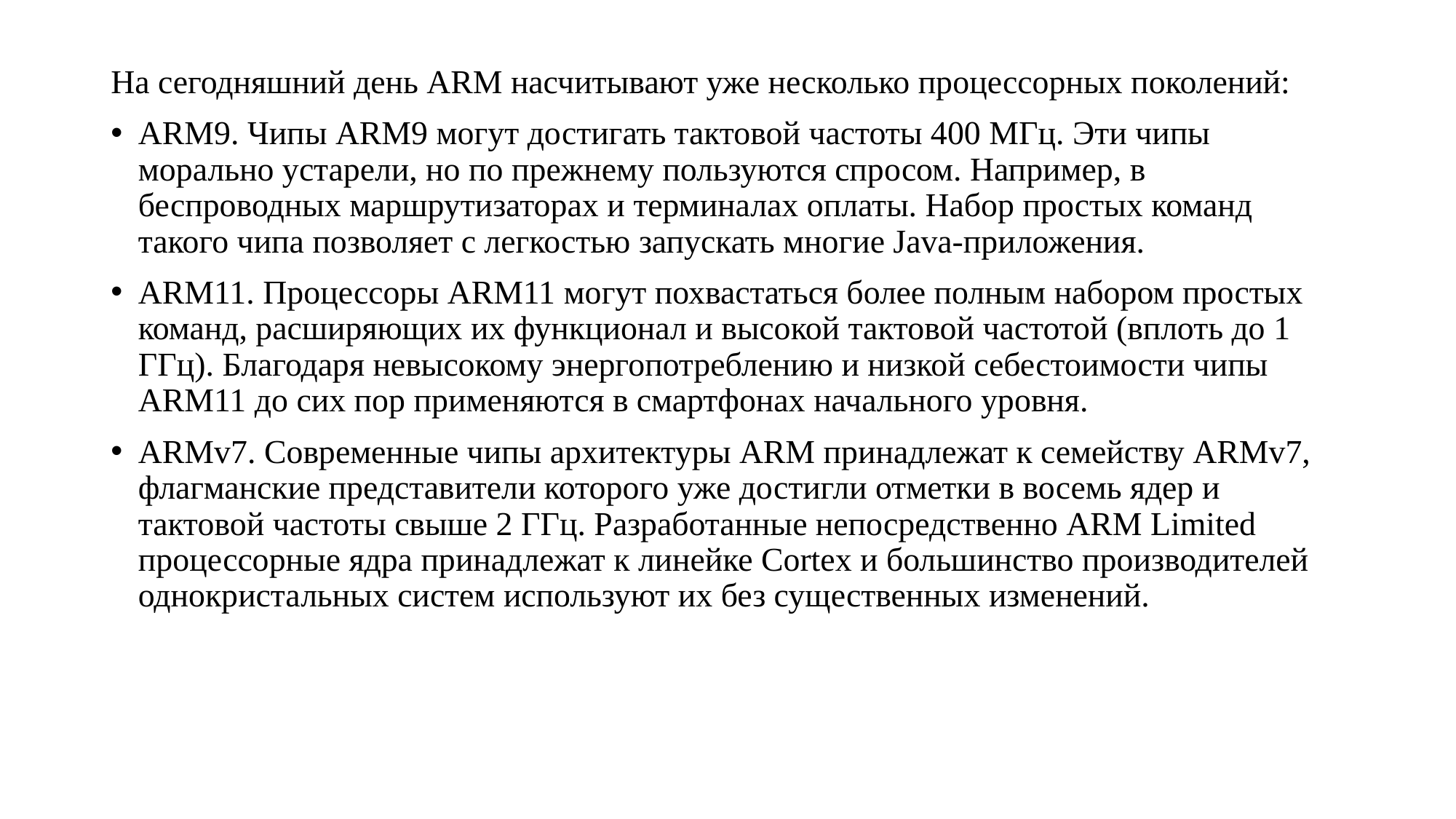

На сегодняшний день ARM насчитывают уже несколько процессорных поколений:
ARM9. Чипы ARM9 могут достигать тактовой частоты 400 МГц. Эти чипы морально устарели, но по прежнему пользуются спросом. Например, в беспроводных маршрутизаторах и терминалах оплаты. Набор простых команд такого чипа позволяет с легкостью запускать многие Java-приложения.
ARM11. Процессоры ARM11 могут похвастаться более полным набором простых команд, расширяющих их функционал и высокой тактовой частотой (вплоть до 1 ГГц). Благодаря невысокому энергопотреблению и низкой себестоимости чипы ARM11 до сих пор применяются в смартфонах начального уровня.
ARMv7. Современные чипы архитектуры ARM принадлежат к семейству ARMv7, флагманские представители которого уже достигли отметки в восемь ядер и тактовой частоты свыше 2 ГГц. Разработанные непосредственно ARM Limited процессорные ядра принадлежат к линейке Cortex и большинство производителей однокристальных систем используют их без существенных изменений.